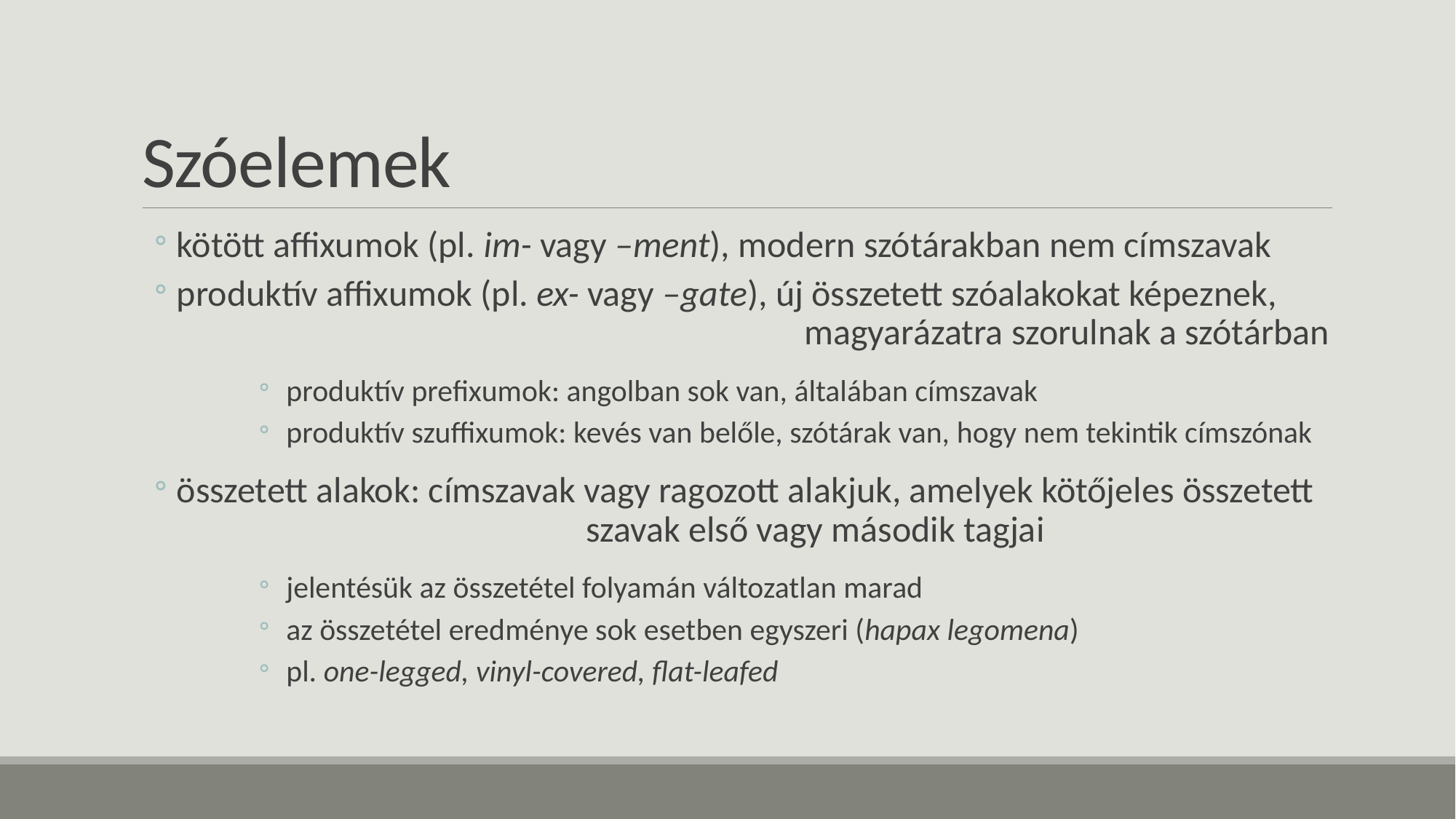

# Szóelemek
kötött affixumok (pl. im- vagy –ment), modern szótárakban nem címszavak
produktív affixumok (pl. ex- vagy –gate), új összetett szóalakokat képeznek,
					          magyarázatra szorulnak a szótárban

produktív prefixumok: angolban sok van, általában címszavak
produktív szuffixumok: kevés van belőle, szótárak van, hogy nem tekintik címszónak
összetett alakok: címszavak vagy ragozott alakjuk, amelyek kötőjeles összetett 			          szavak első vagy második tagjai

jelentésük az összetétel folyamán változatlan marad
az összetétel eredménye sok esetben egyszeri (hapax legomena)
pl. one-legged, vinyl-covered, flat-leafed